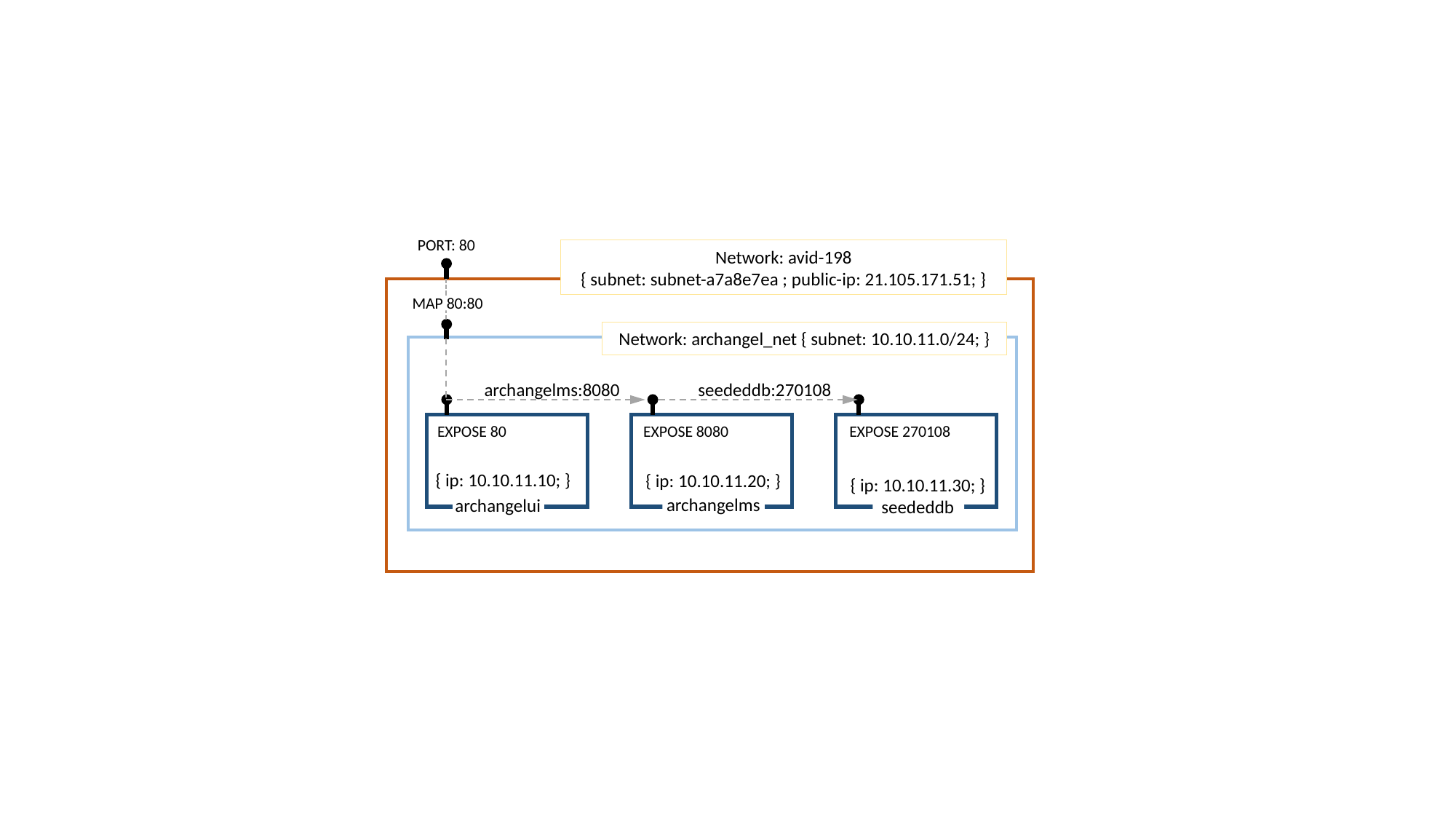

PORT: 80

Network: avid-198
{ subnet: subnet-a7a8e7ea ; public-ip: 21.105.171.51; }

MAP 80:80

Network: archangel_net { subnet: 10.10.11.0/24; }

archangelms:8080
seededdb:270108

EXPOSE 80
EXPOSE 8080
EXPOSE 270108
{ ip: 10.10.11.10; }
{ ip: 10.10.11.20; }
{ ip: 10.10.11.30; }
archangelms
archangelui

seededdb